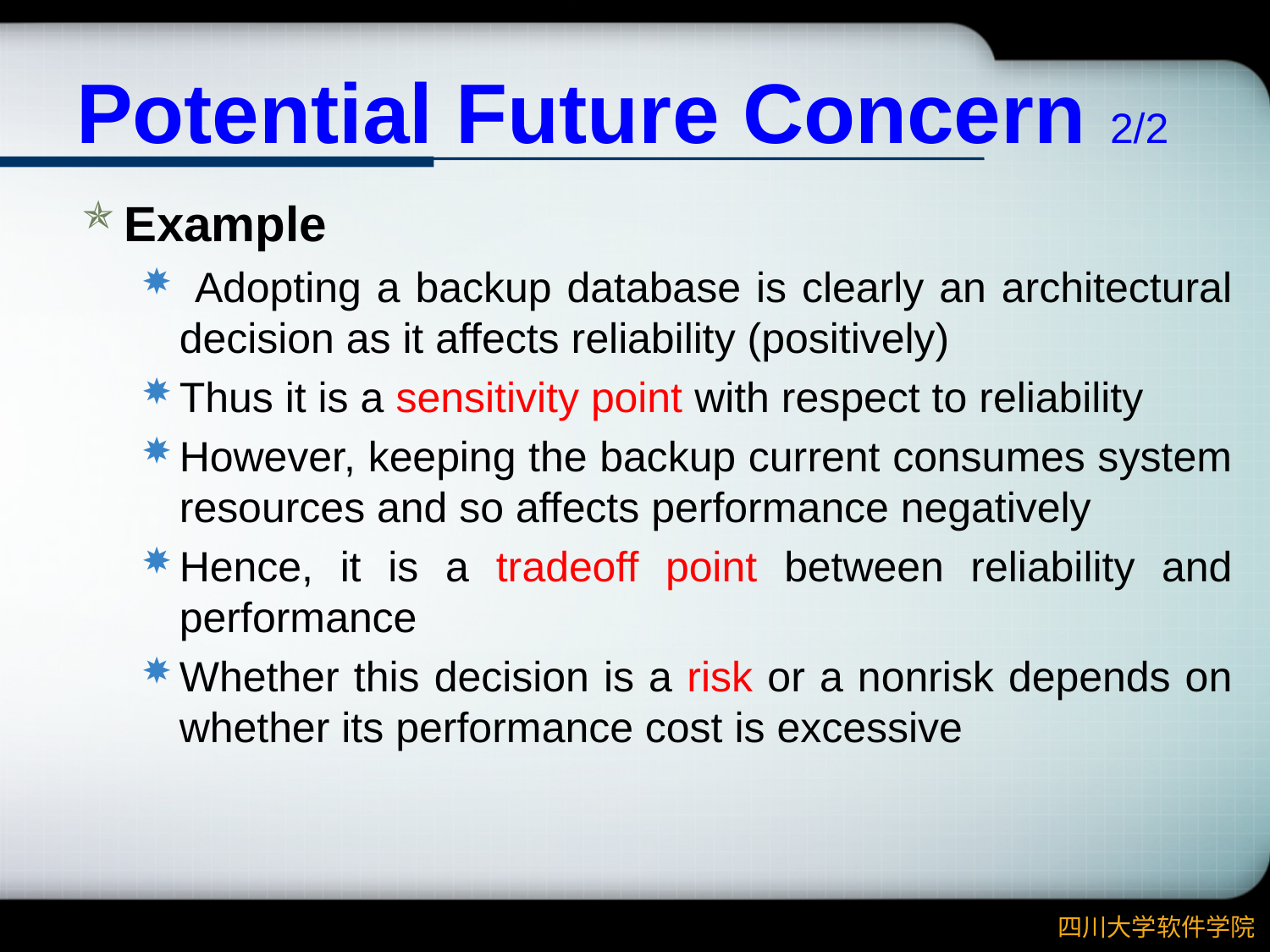

# Potential Future Concern 2/2
Example
 Adopting a backup database is clearly an architectural decision as it affects reliability (positively)
Thus it is a sensitivity point with respect to reliability
However, keeping the backup current consumes system resources and so affects performance negatively
Hence, it is a tradeoff point between reliability and performance
Whether this decision is a risk or a nonrisk depends on whether its performance cost is excessive